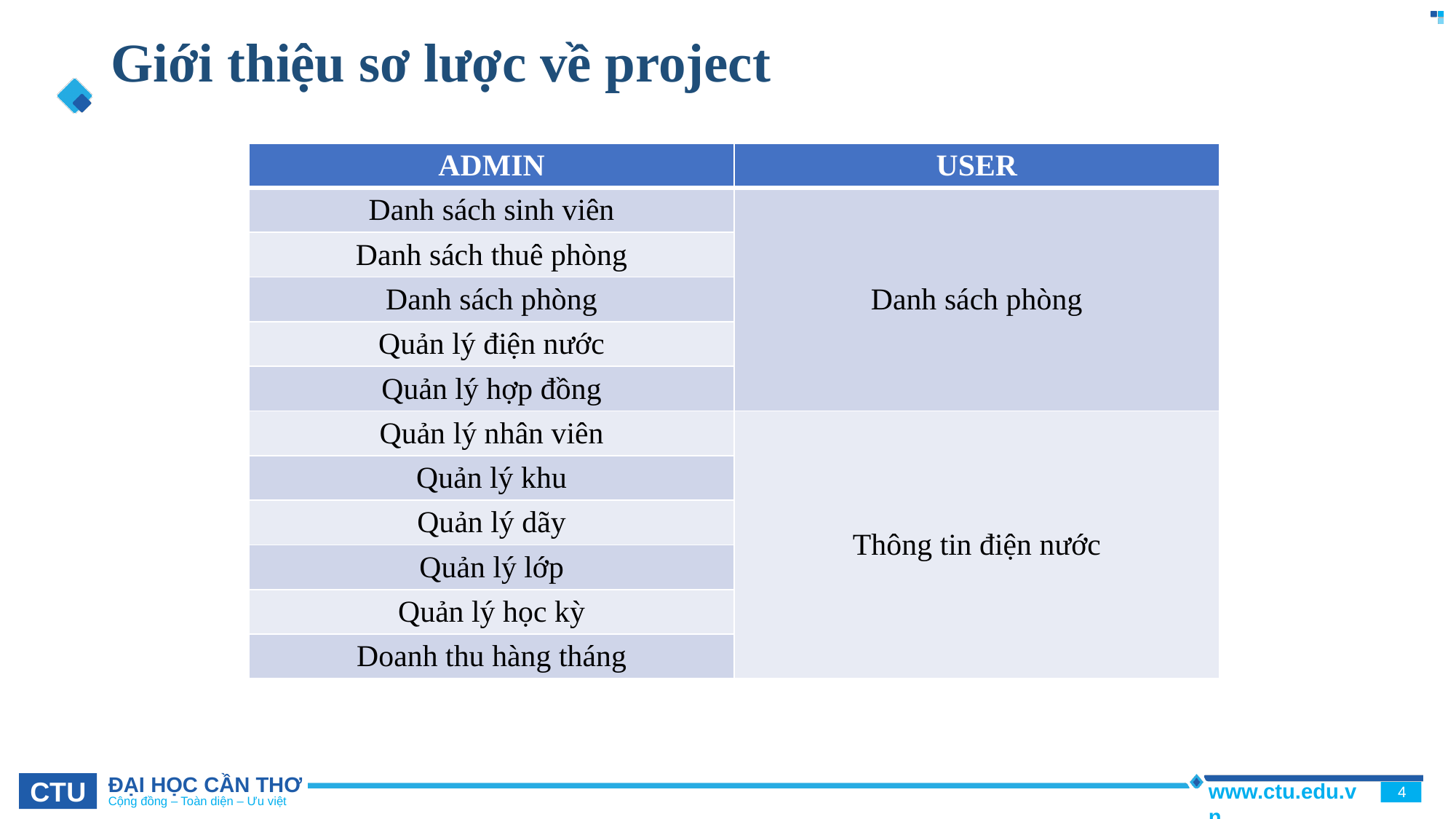

# Giới thiệu sơ lược về project
| ADMIN | USER |
| --- | --- |
| Danh sách sinh viên | Danh sách phòng |
| Danh sách thuê phòng |  |
| Danh sách phòng |  |
| Quản lý điện nước |  |
| Quản lý hợp đồng |  |
| Quản lý nhân viên | Thông tin điện nước |
| Quản lý khu |  |
| Quản lý dãy |  |
| Quản lý lớp |  |
| Quản lý học kỳ |  |
| Doanh thu hàng tháng |  |